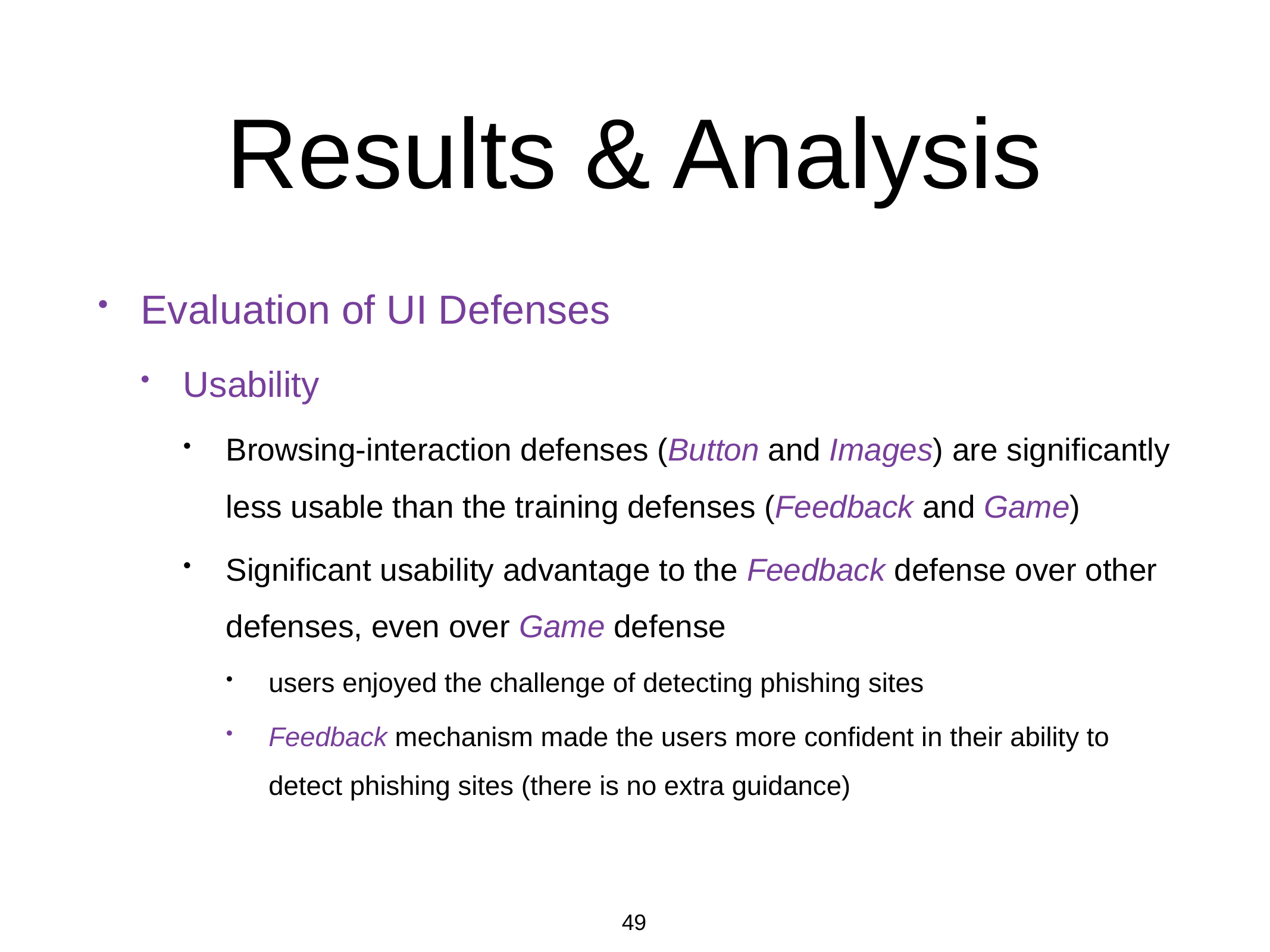

# Results & Analysis
Evaluation of UI Defenses
Usability
Browsing-interaction defenses (Button and Images) are significantly less usable than the training defenses (Feedback and Game)
Significant usability advantage to the Feedback defense over other defenses, even over Game defense
users enjoyed the challenge of detecting phishing sites
Feedback mechanism made the users more confident in their ability to detect phishing sites (there is no extra guidance)

49